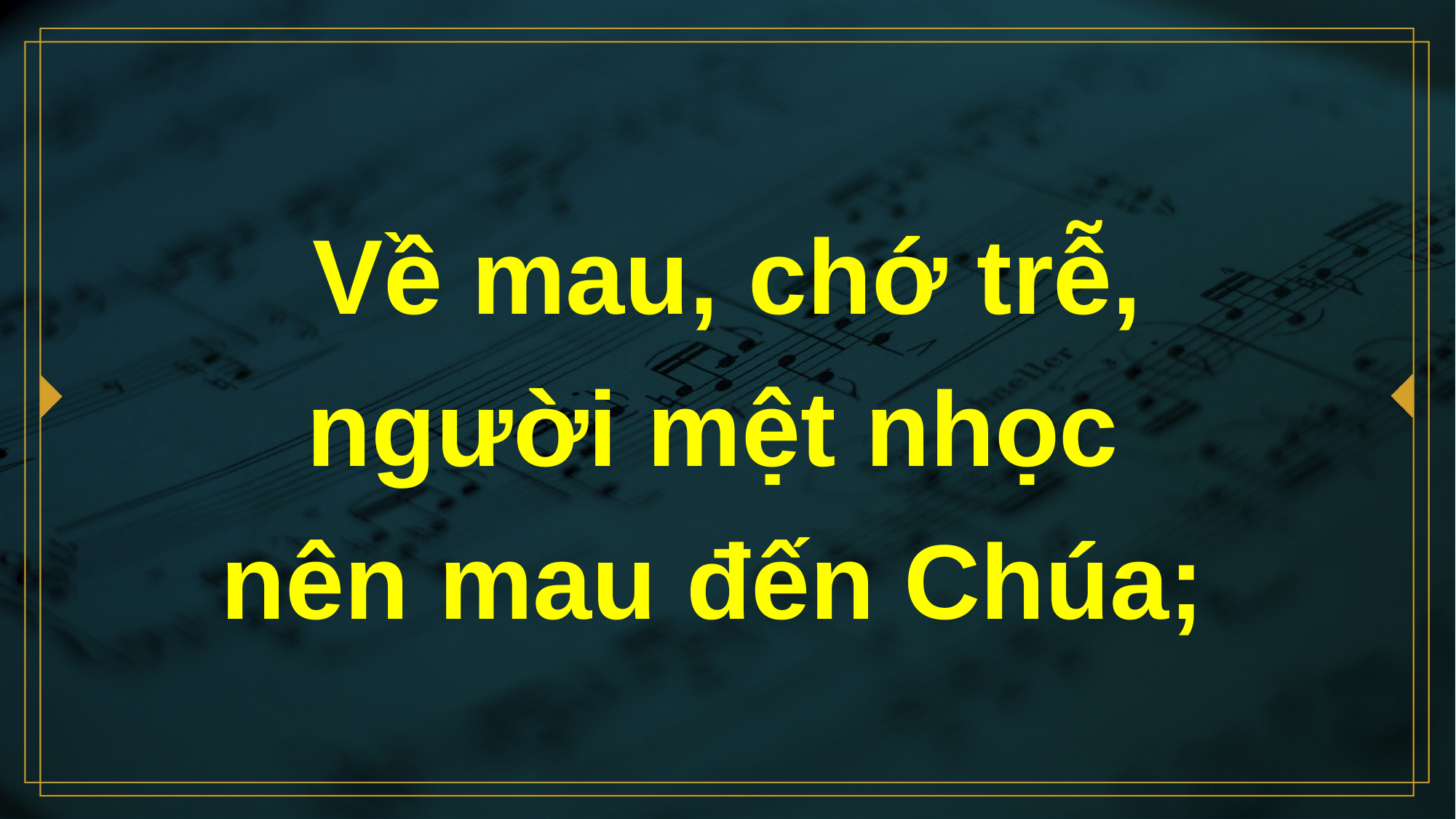

# Về mau, chớ trễ, người mệt nhọc nên mau đến Chúa;